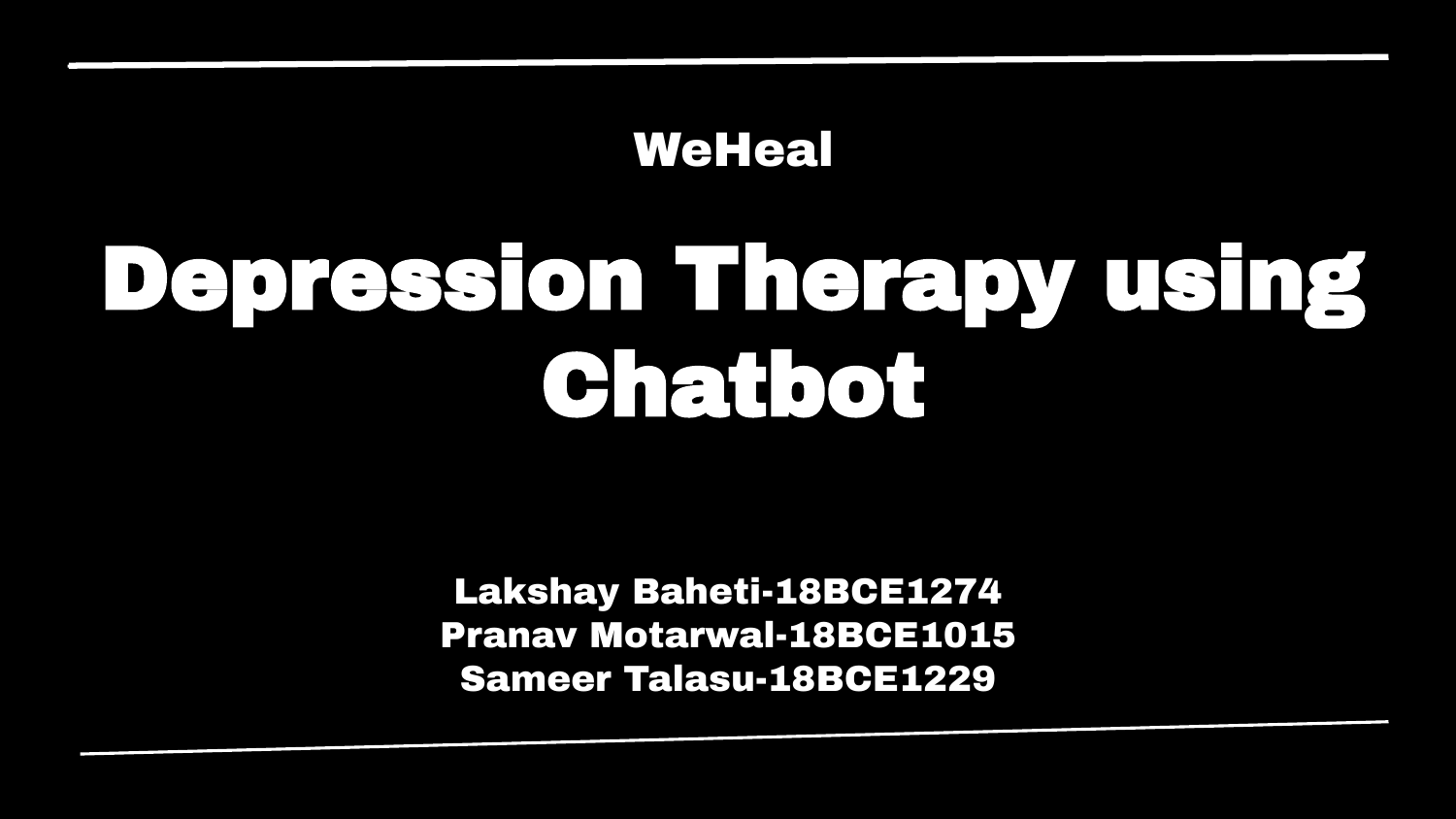

WeHeal

Depression Therapy using Chatbot
Lakshay Baheti-18BCE1274
Pranav Motarwal-18BCE1015
Sameer Talasu-18BCE1229